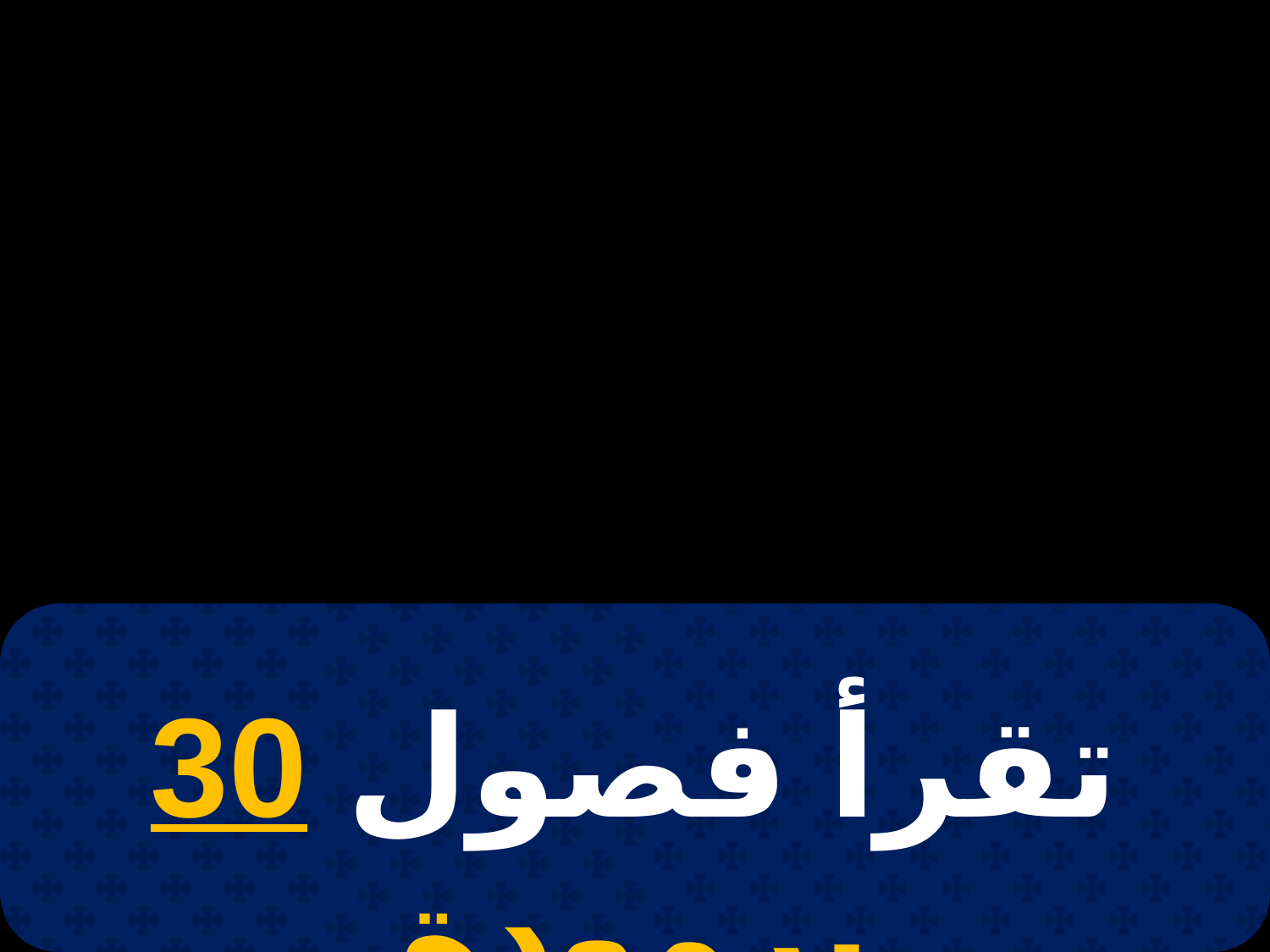

# 2 أبيب
تقرأ فصول 30 برمودة